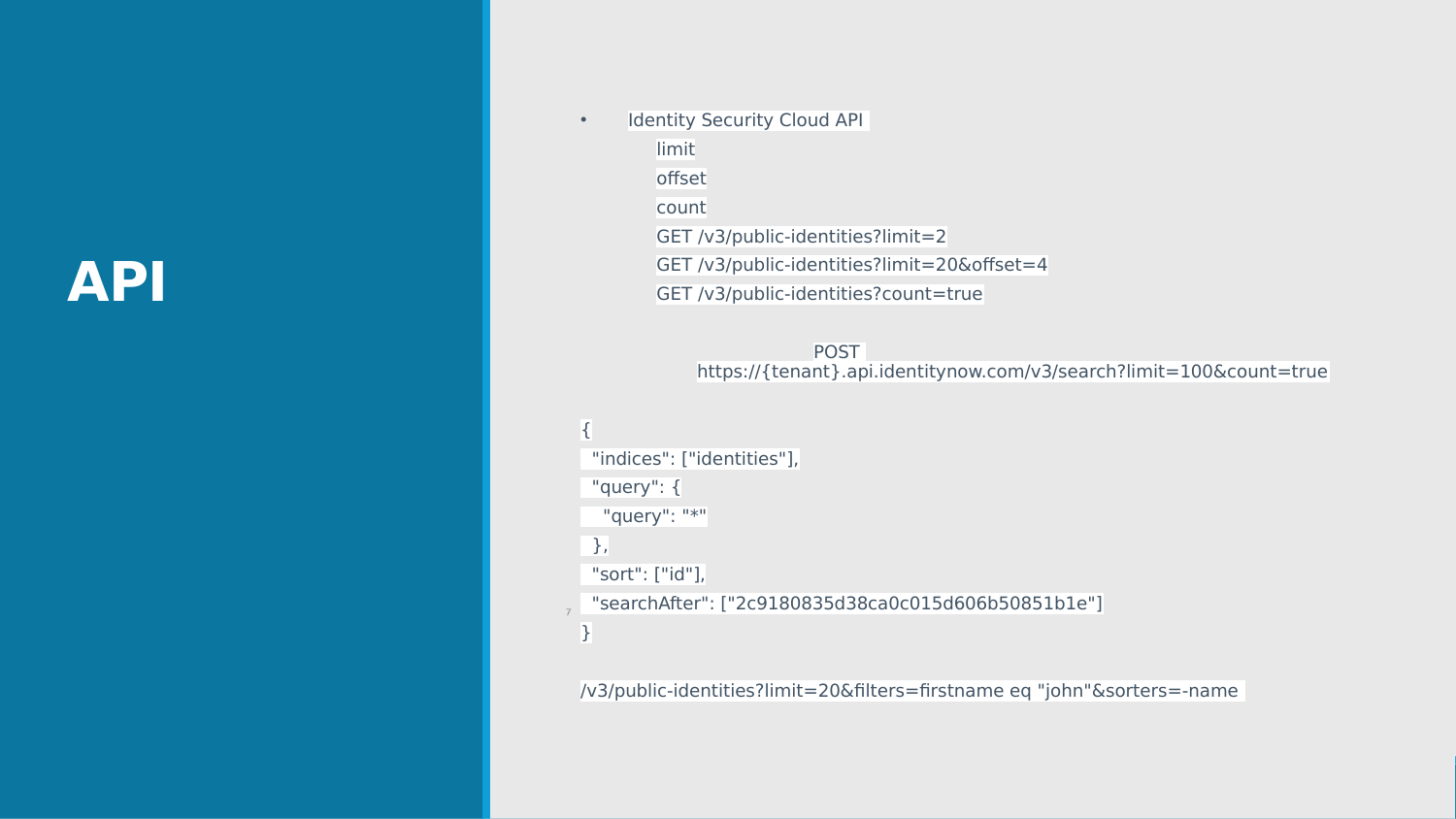

# API
Identity Security Cloud API
limit
offset
count
GET /v3/public-identities?limit=2
GET /v3/public-identities?limit=20&offset=4
GET /v3/public-identities?count=true

		POST 					https://{tenant}.api.identitynow.com/v3/search?limit=100&count=true

{
  "indices": ["identities"],
  "query": {
    "query": "*"
  },
  "sort": ["id"],
  "searchAfter": ["2c9180835d38ca0c015d606b50851b1e"]
}

/v3/public-identities?limit=20&filters=firstname eq "john"&sorters=-name